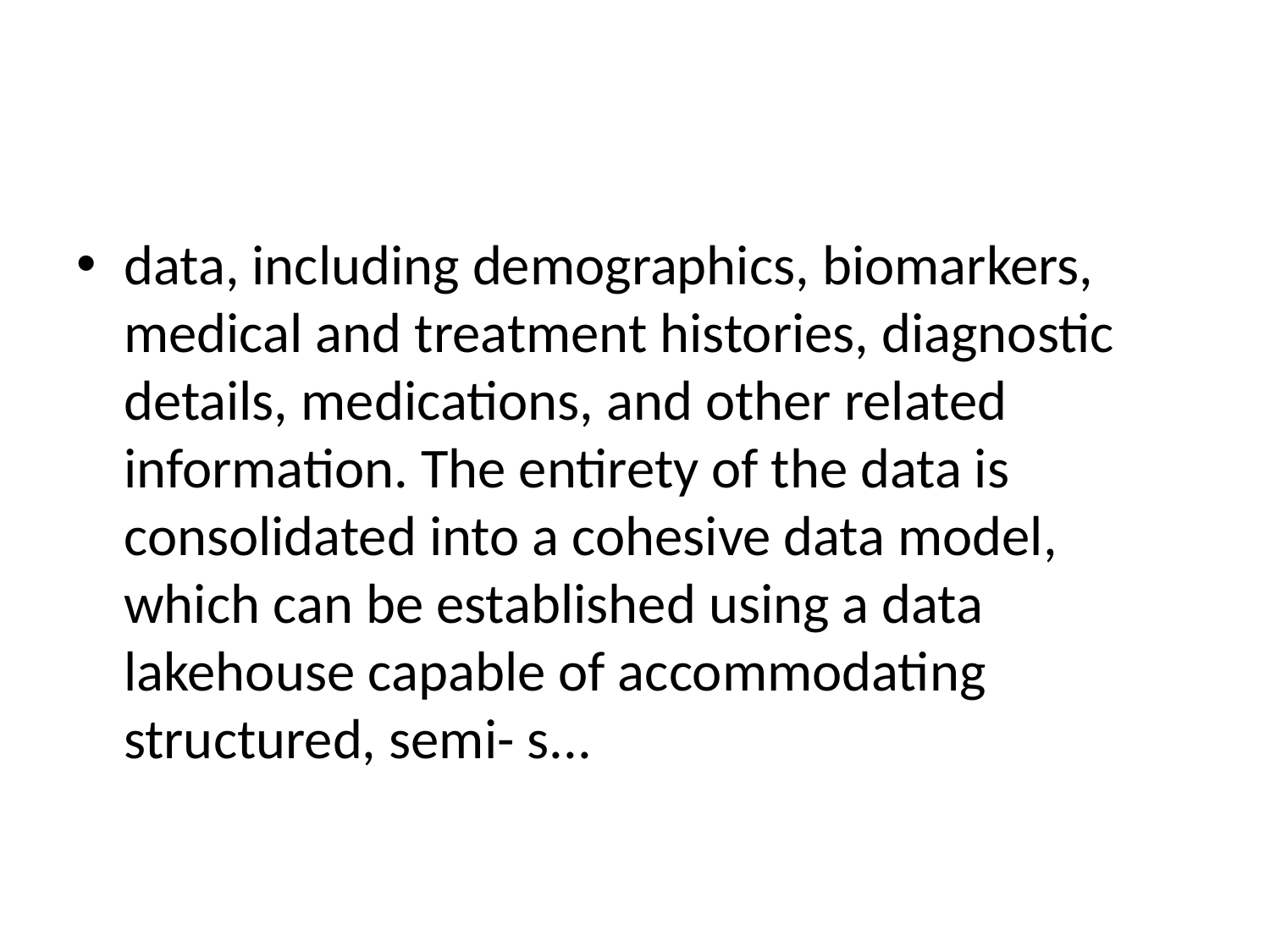

#
data, including demographics, biomarkers, medical and treatment histories, diagnostic details, medications, and other related information. The entirety of the data is consolidated into a cohesive data model, which can be established using a data lakehouse capable of accommodating structured, semi- s...